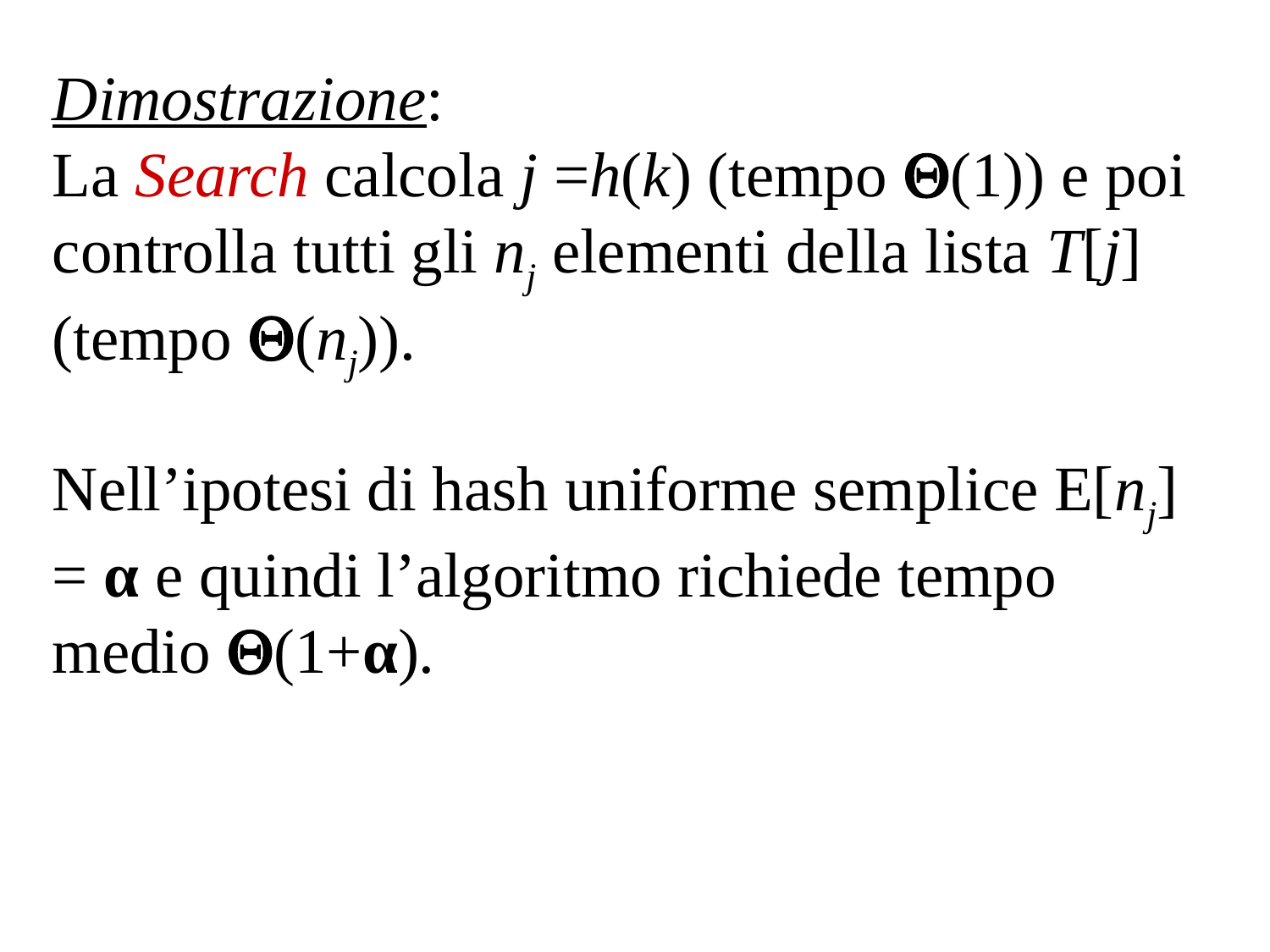

Dimostrazione:
La Search calcola j =h(k) (tempo Θ(1)) e poi controlla tutti gli nj elementi della lista T[j] (tempo Θ(nj)).
Nell’ipotesi di hash uniforme semplice E[nj] = α e quindi l’algoritmo richiede tempo medio Θ(1+α).